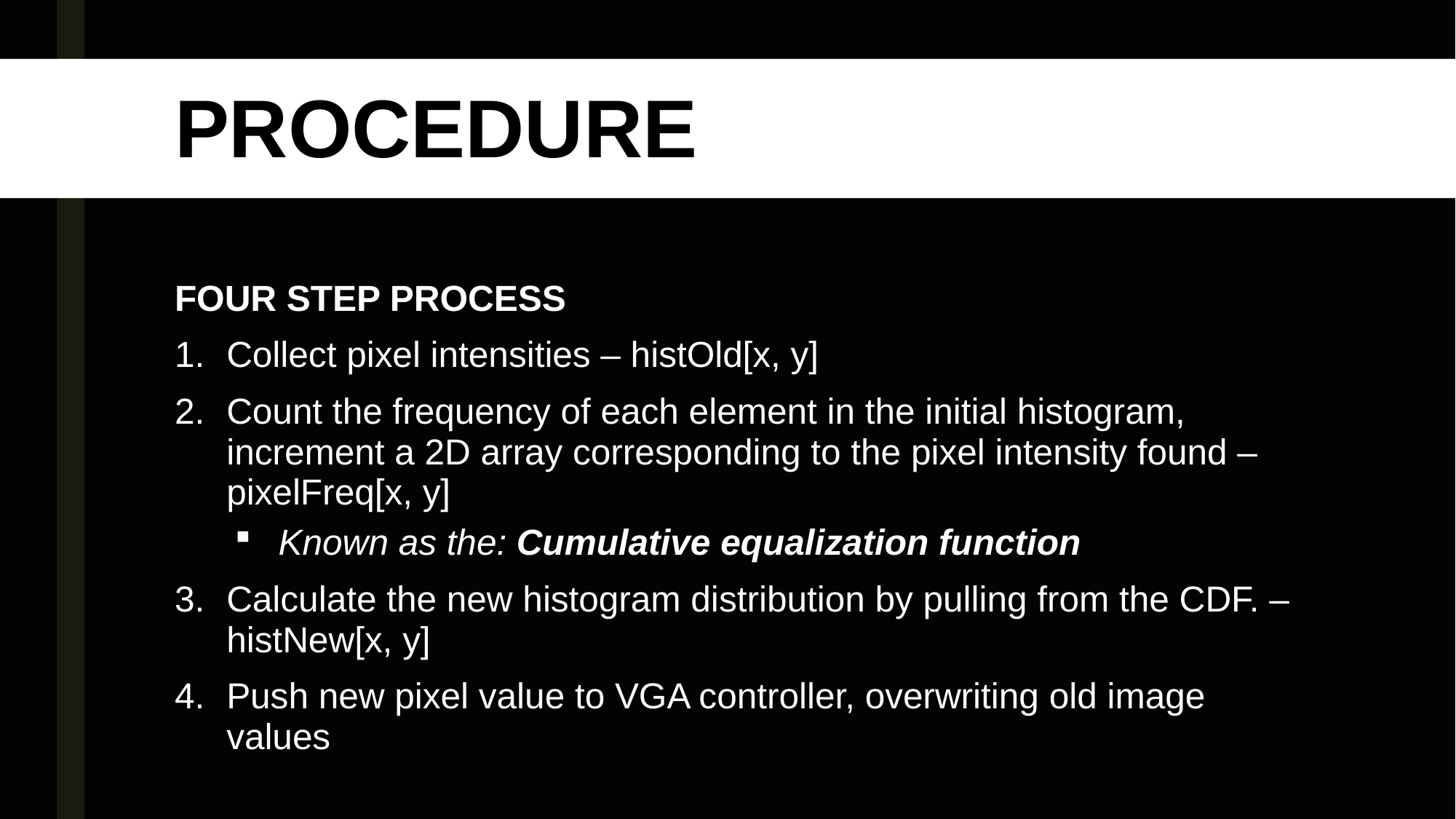

# PROCEDURE
FOUR STEP PROCESS
Collect pixel intensities – histOld[x, y]
Count the frequency of each element in the initial histogram, increment a 2D array corresponding to the pixel intensity found – pixelFreq[x, y]
Known as the: Cumulative equalization function
Calculate the new histogram distribution by pulling from the CDF. – histNew[x, y]
Push new pixel value to VGA controller, overwriting old image values